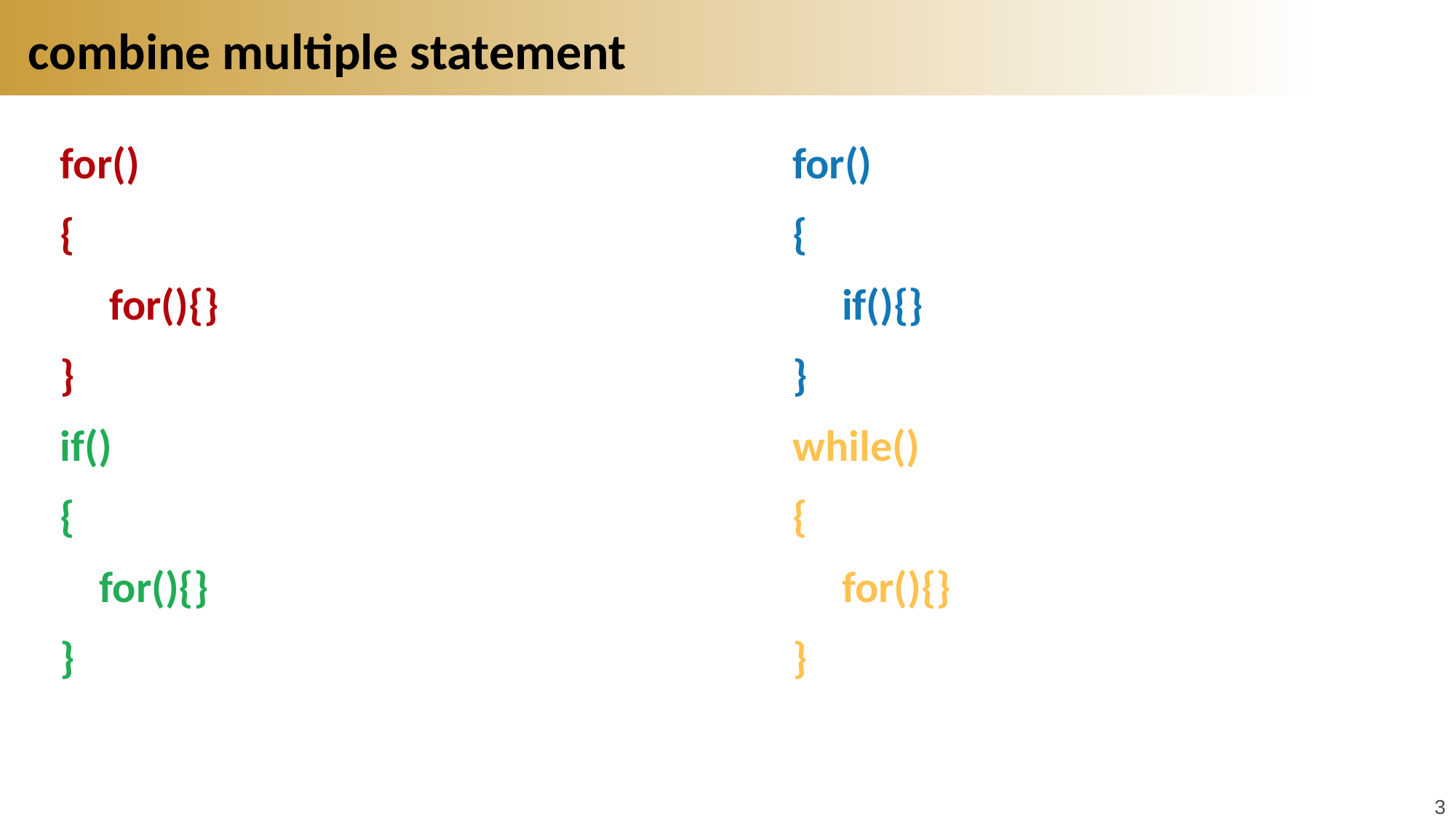

# combine multiple statement
for()
{
     for(){}
}
if()
{
    for(){}
}
for()
{
     if(){}
}
while()
{
     for(){}
}

3